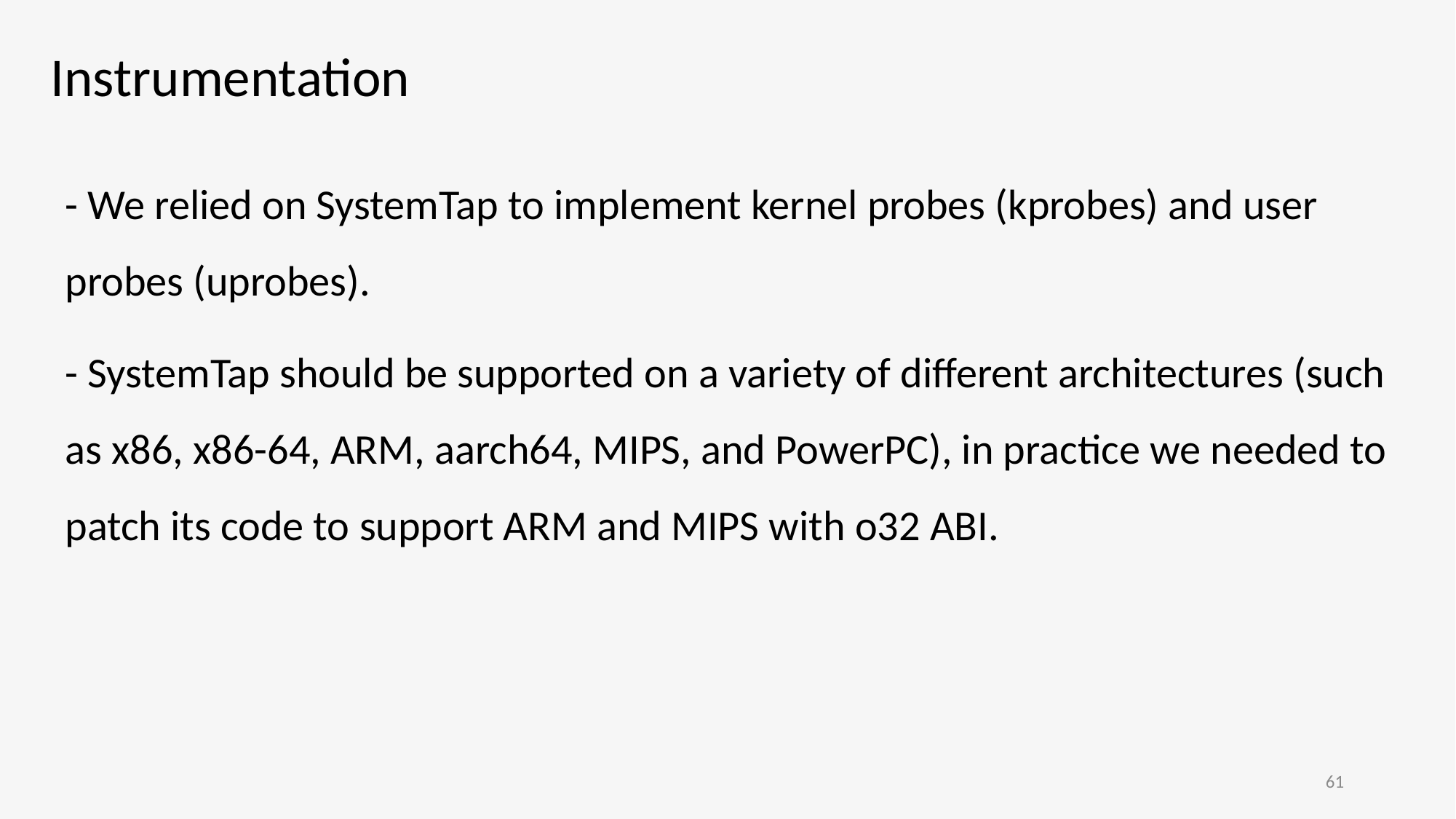

# Instrumentation
- We relied on SystemTap to implement kernel probes (kprobes) and user probes (uprobes).
- SystemTap should be supported on a variety of different architectures (such as x86, x86-64, ARM, aarch64, MIPS, and PowerPC), in practice we needed to patch its code to support ARM and MIPS with o32 ABI.
61